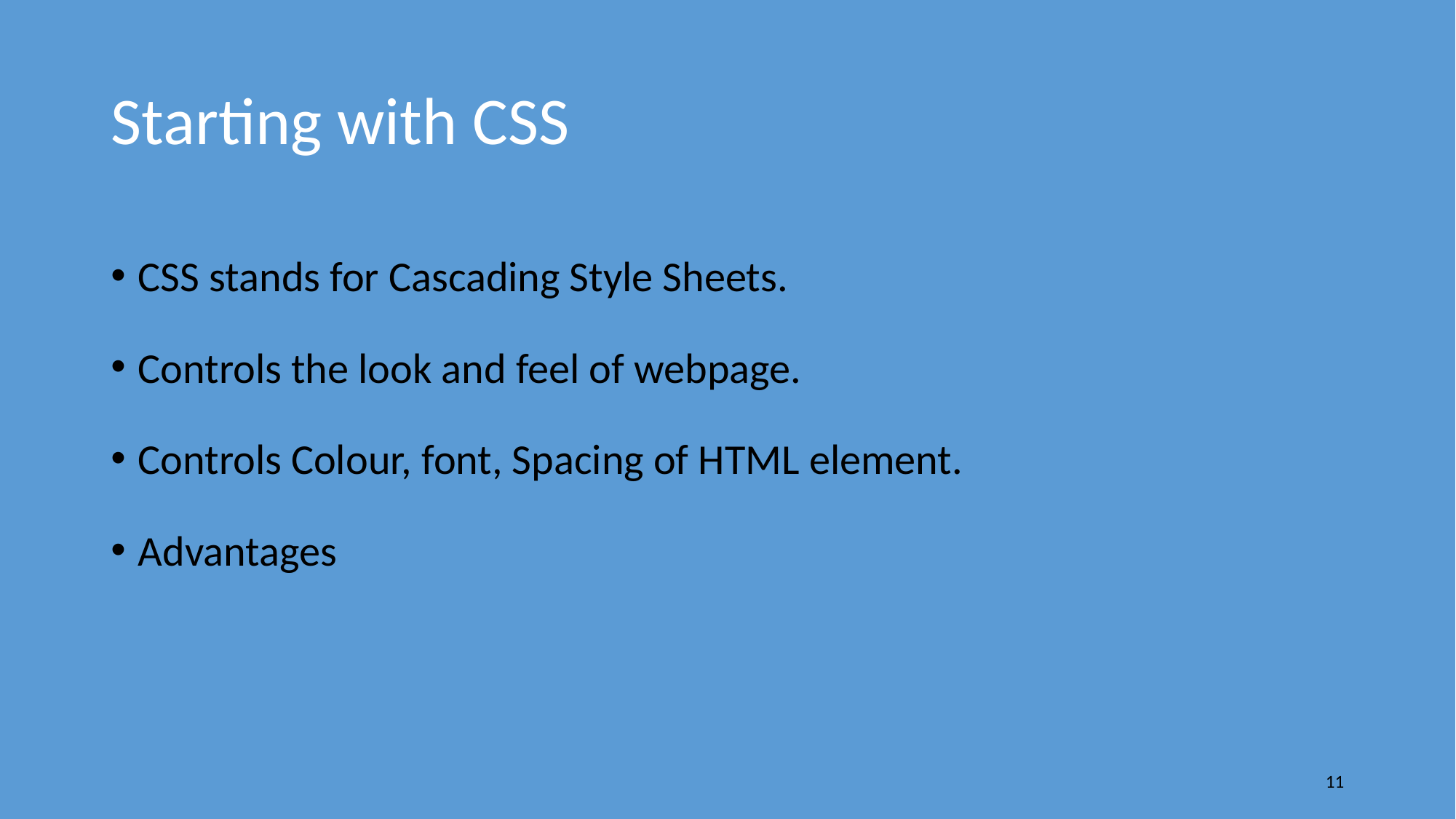

# Starting with CSS
CSS stands for Cascading Style Sheets.
Controls the look and feel of webpage.
Controls Colour, font, Spacing of HTML element.
Advantages

11